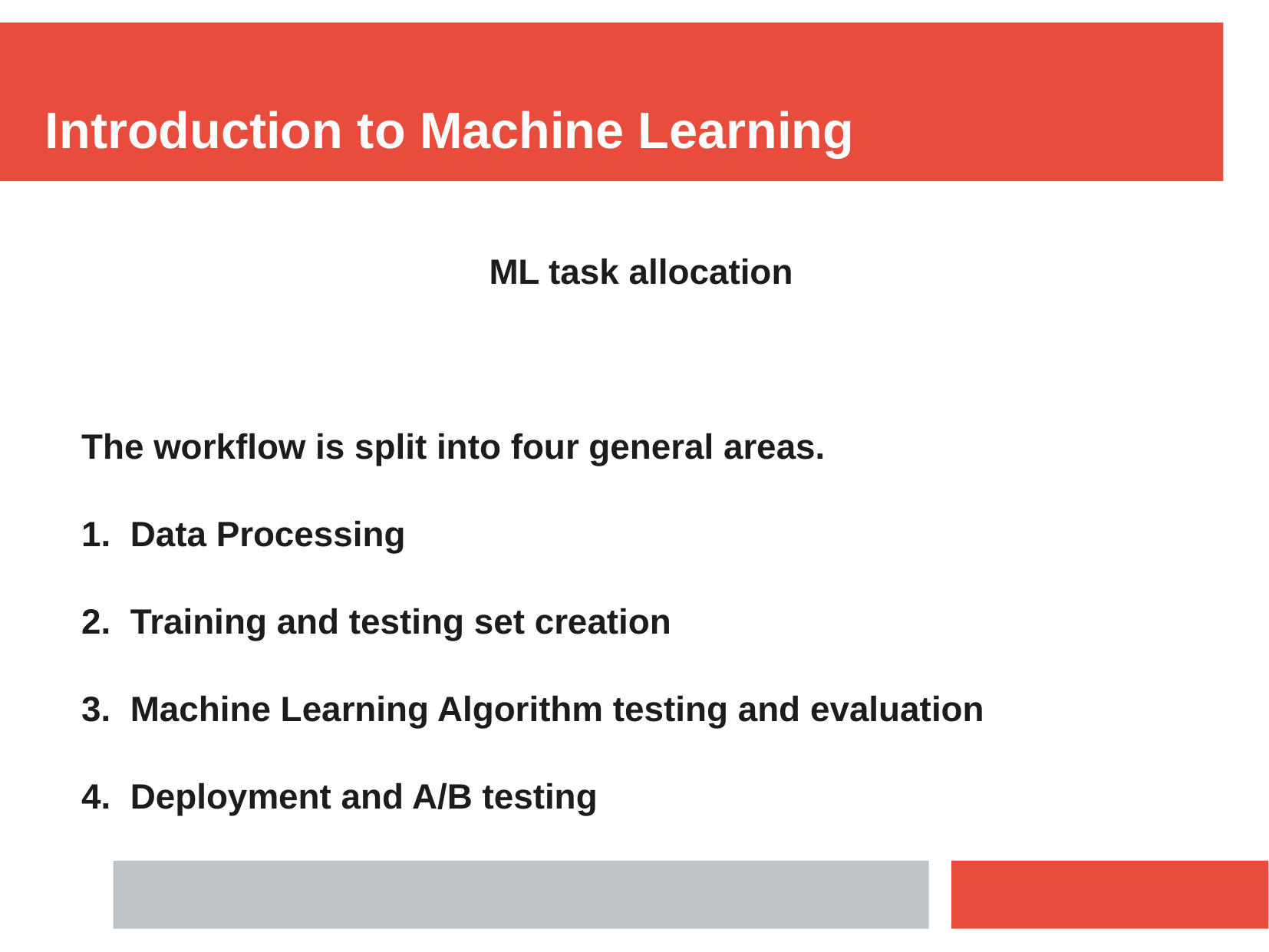

Introduction to Machine Learning
ML task allocation

The workflow is split into four general areas.
1.  Data Processing
2.  Training and testing set creation
3.  Machine Learning Algorithm testing and evaluation
4.  Deployment and A/B testing